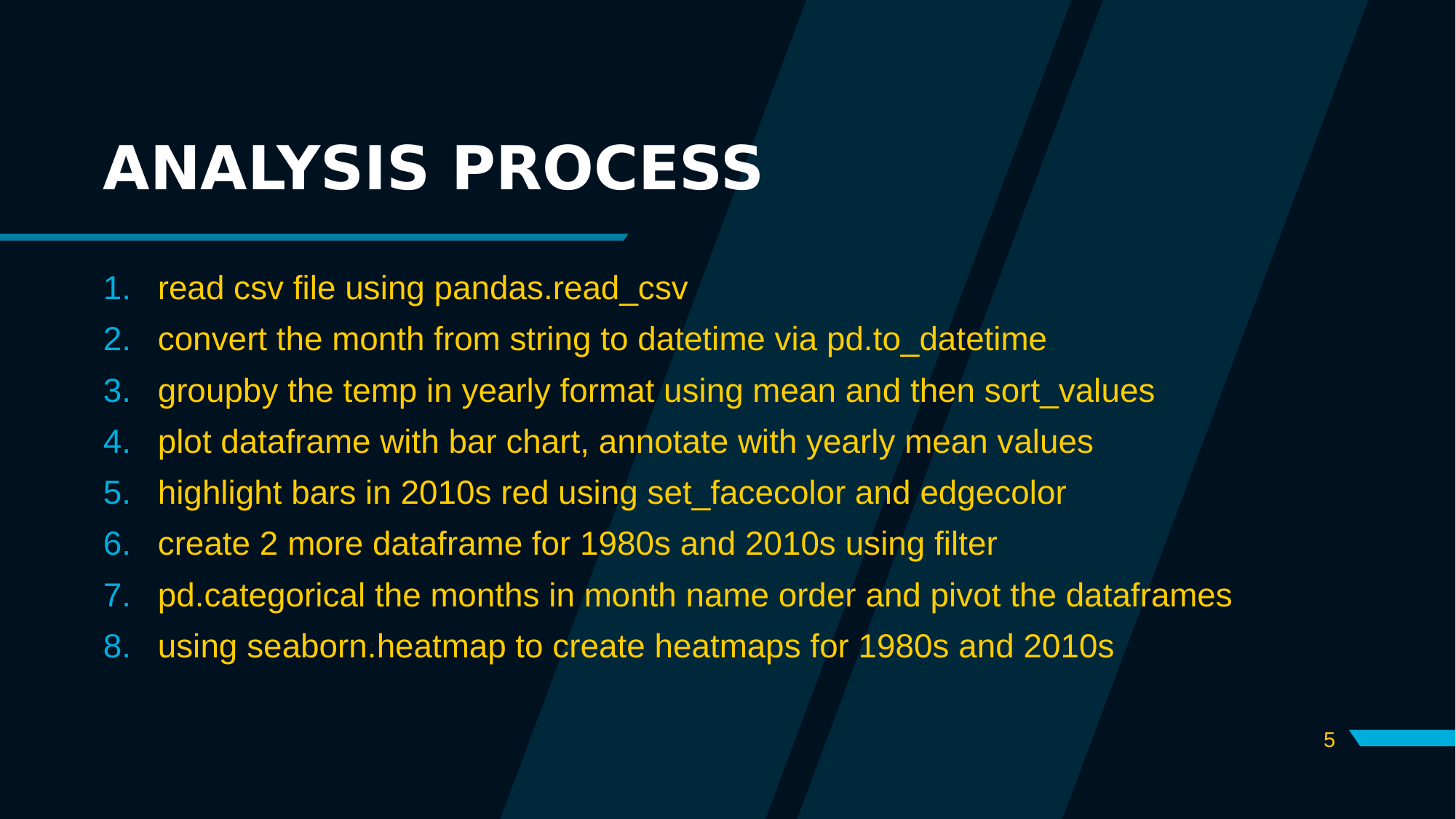

# ANALYSIS PROCESS
read csv file using pandas.read_csv
convert the month from string to datetime via pd.to_datetime
groupby the temp in yearly format using mean and then sort_values
plot dataframe with bar chart, annotate with yearly mean values
highlight bars in 2010s red using set_facecolor and edgecolor
create 2 more dataframe for 1980s and 2010s using filter
pd.categorical the months in month name order and pivot the dataframes
using seaborn.heatmap to create heatmaps for 1980s and 2010s
5